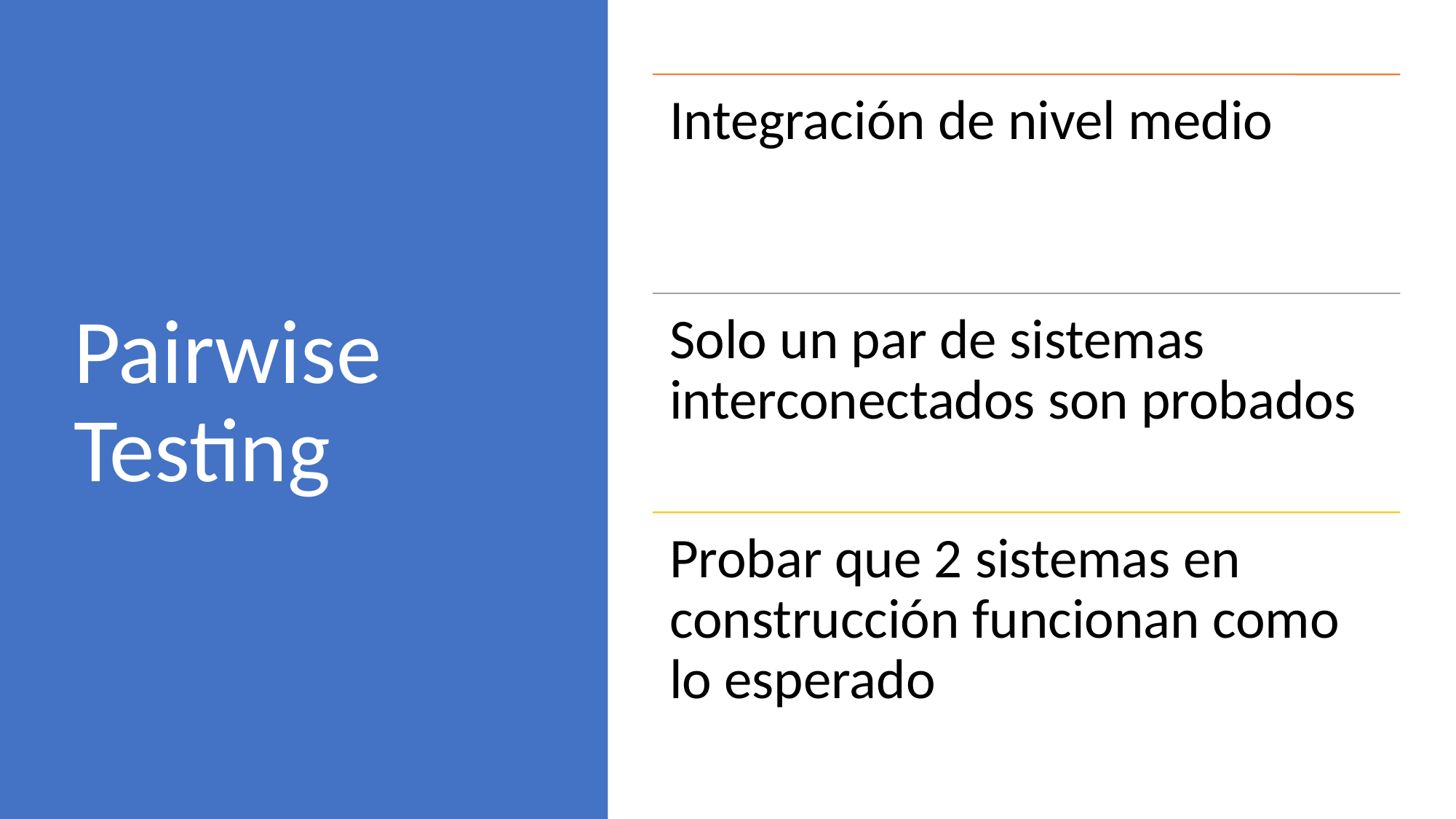

# Pairwise Testing
Integración de nivel medio
Solo un par de sistemas interconectados son probados
Probar que 2 sistemas en construcción funcionan como lo esperado